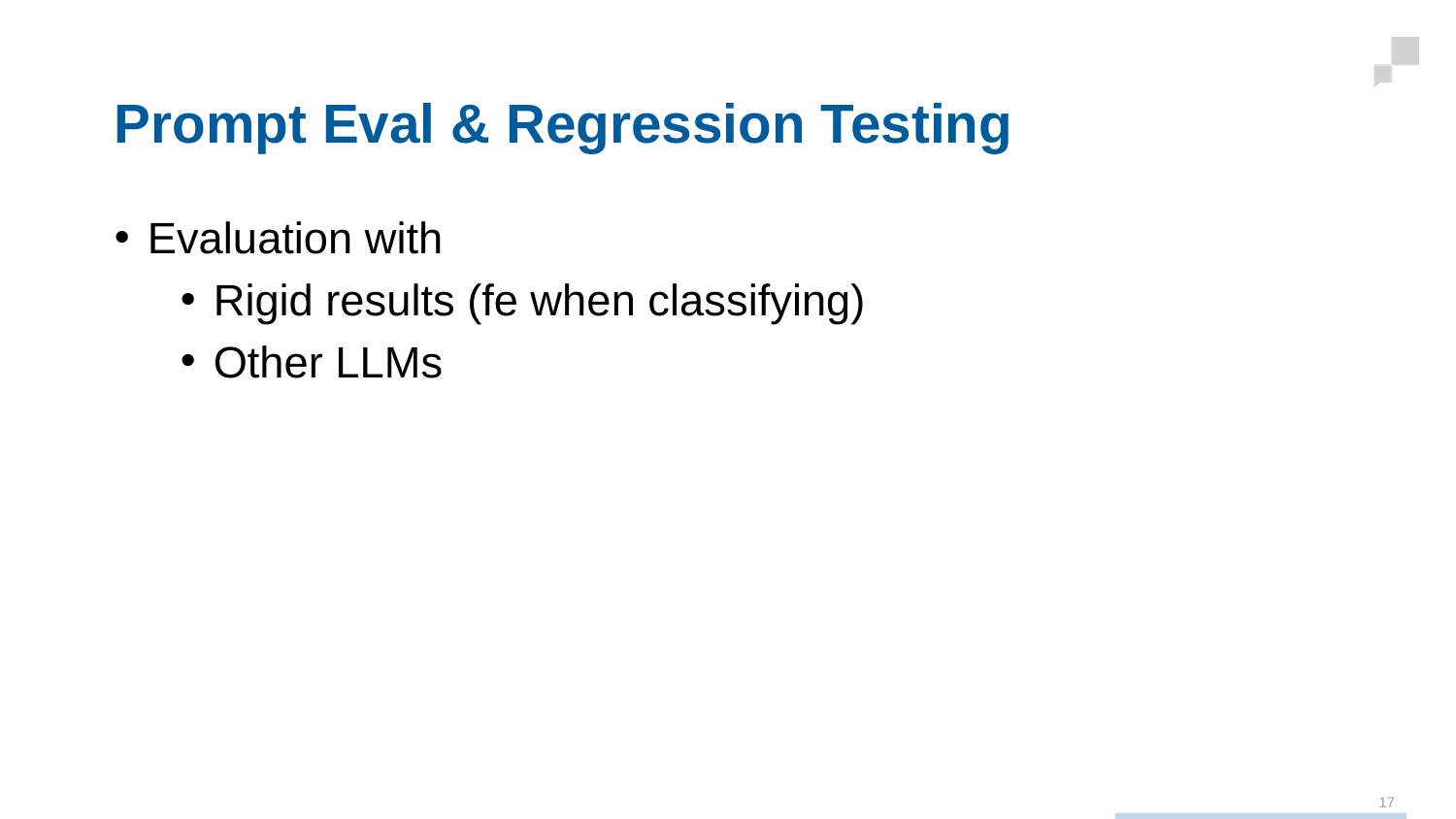

# Prompt Eval & Regression Testing
Evaluation with
Rigid results (fe when classifying)
Other LLMs